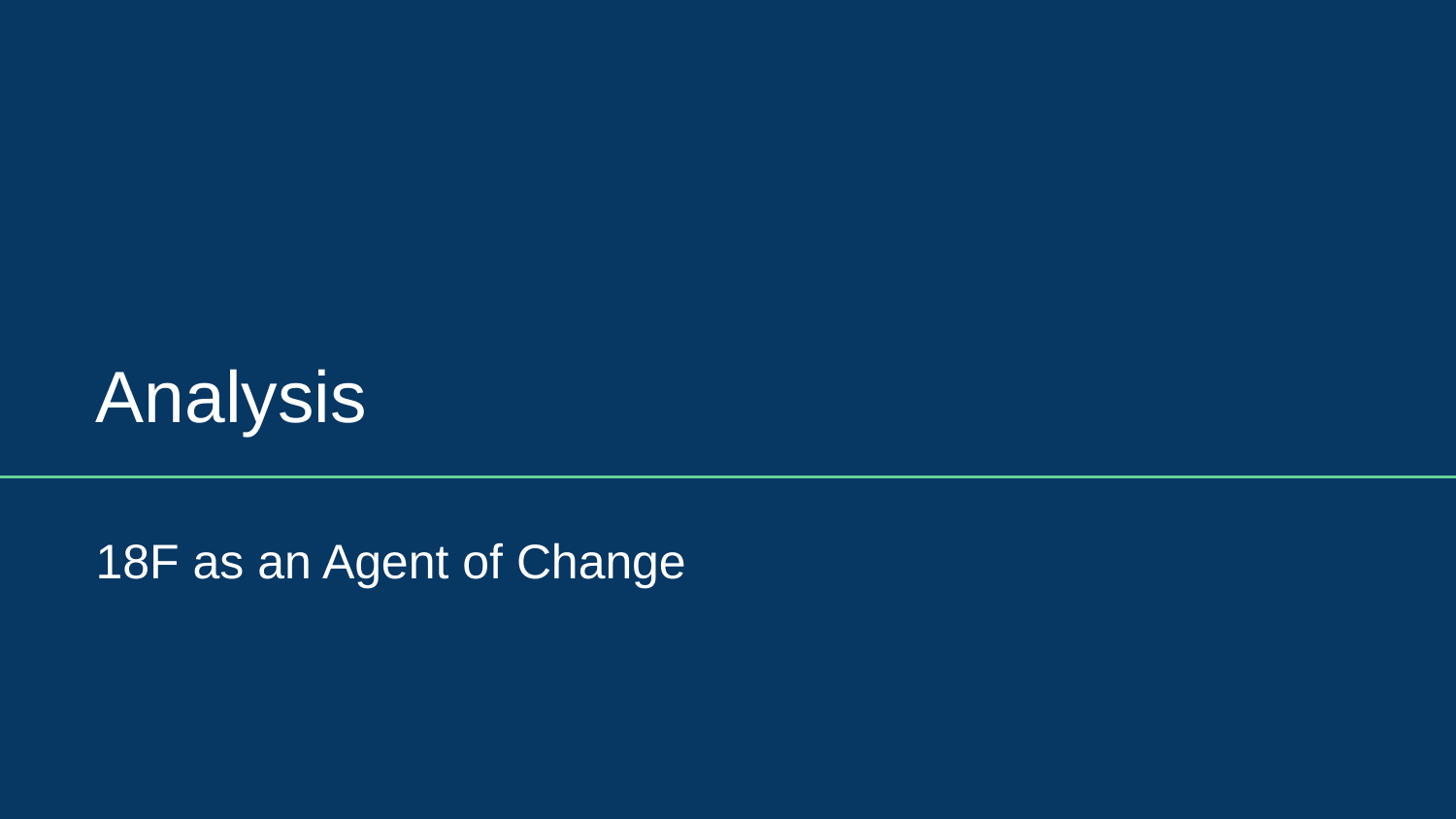

# Analysis
18F as an Agent of Change